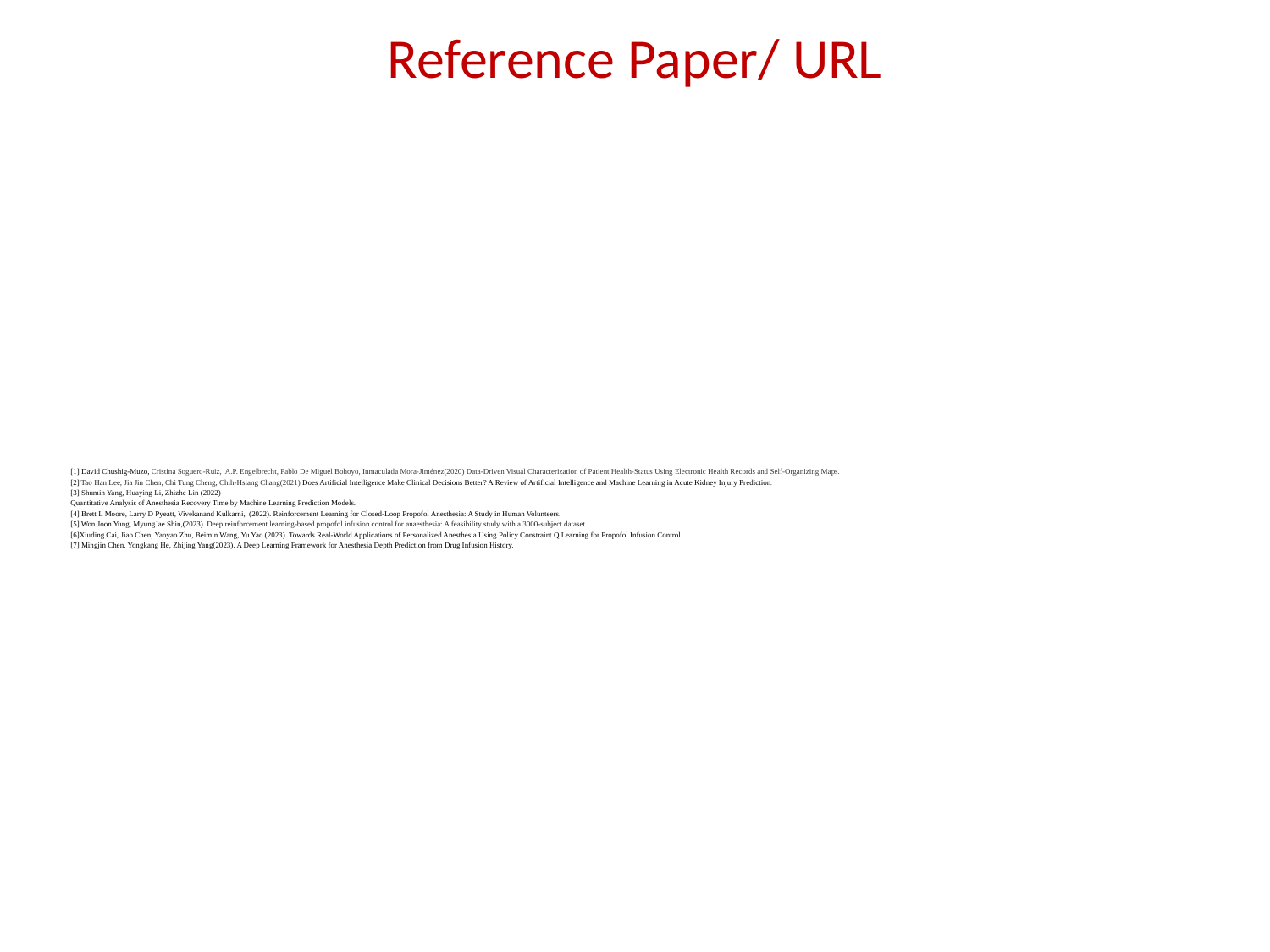

# Reference Paper/ URL
[1] David Chushig-Muzo, Cristina Soguero-Ruiz,  A.P. Engelbrecht, Pablo De Miguel Bohoyo, Inmaculada Mora-Jiménez(2020) Data-Driven Visual Characterization of Patient Health-Status Using Electronic Health Records and Self-Organizing Maps.
[2] Tao Han Lee, Jia Jin Chen, Chi Tung Cheng, Chih-Hsiang Chang(2021) Does Artificial Intelligence Make Clinical Decisions Better? A Review of Artificial Intelligence and Machine Learning in Acute Kidney Injury Prediction.
[3] Shumin Yang, Huaying Li, Zhizhe Lin (2022)
Quantitative Analysis of Anesthesia Recovery Time by Machine Learning Prediction Models.
[4] Brett L Moore, Larry D Pyeatt, Vivekanand Kulkarni,  (2022). Reinforcement Learning for Closed-Loop Propofol Anesthesia: A Study in Human Volunteers.
[5] Won Joon Yung, MyungJae Shin,(2023). Deep reinforcement learning-based propofol infusion control for anaesthesia: A feasibility study with a 3000-subject dataset.
[6]Xiuding Cai, Jiao Chen, Yaoyao Zhu, Beimin Wang, Yu Yao (2023). Towards Real-World Applications of Personalized Anesthesia Using Policy Constraint Q Learning for Propofol Infusion Control.
[7] Mingjin Chen, Yongkang He, Zhijing Yang(2023). A Deep Learning Framework for Anesthesia Depth Prediction from Drug Infusion History.